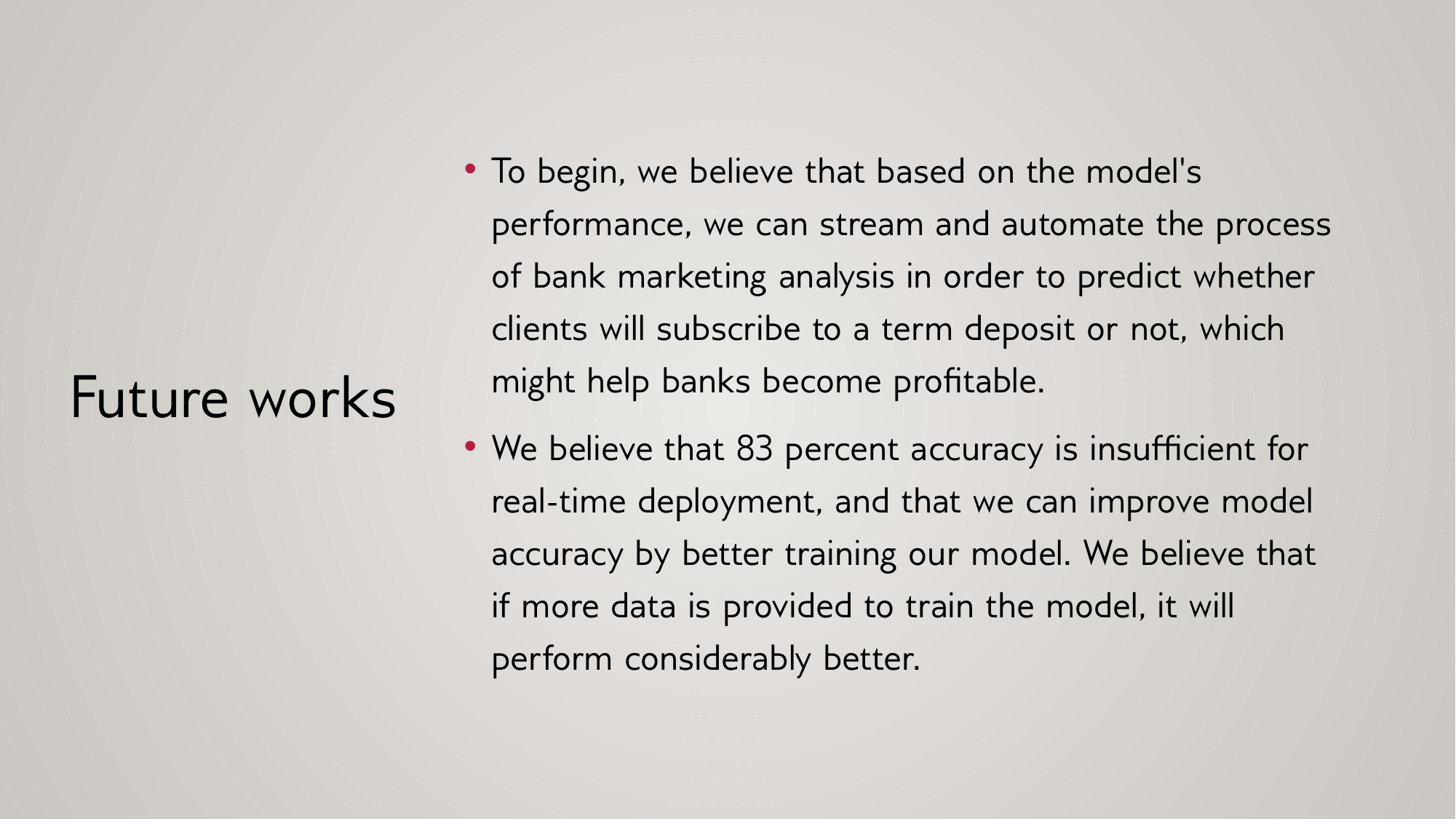

To begin, we believe that based on the model's performance, we can stream and automate the process of bank marketing analysis in order to predict whether clients will subscribe to a term deposit or not, which might help banks become profitable.
We believe that 83 percent accuracy is insufficient for real-time deployment, and that we can improve model accuracy by better training our model. We believe that if more data is provided to train the model, it will perform considerably better.

Future works